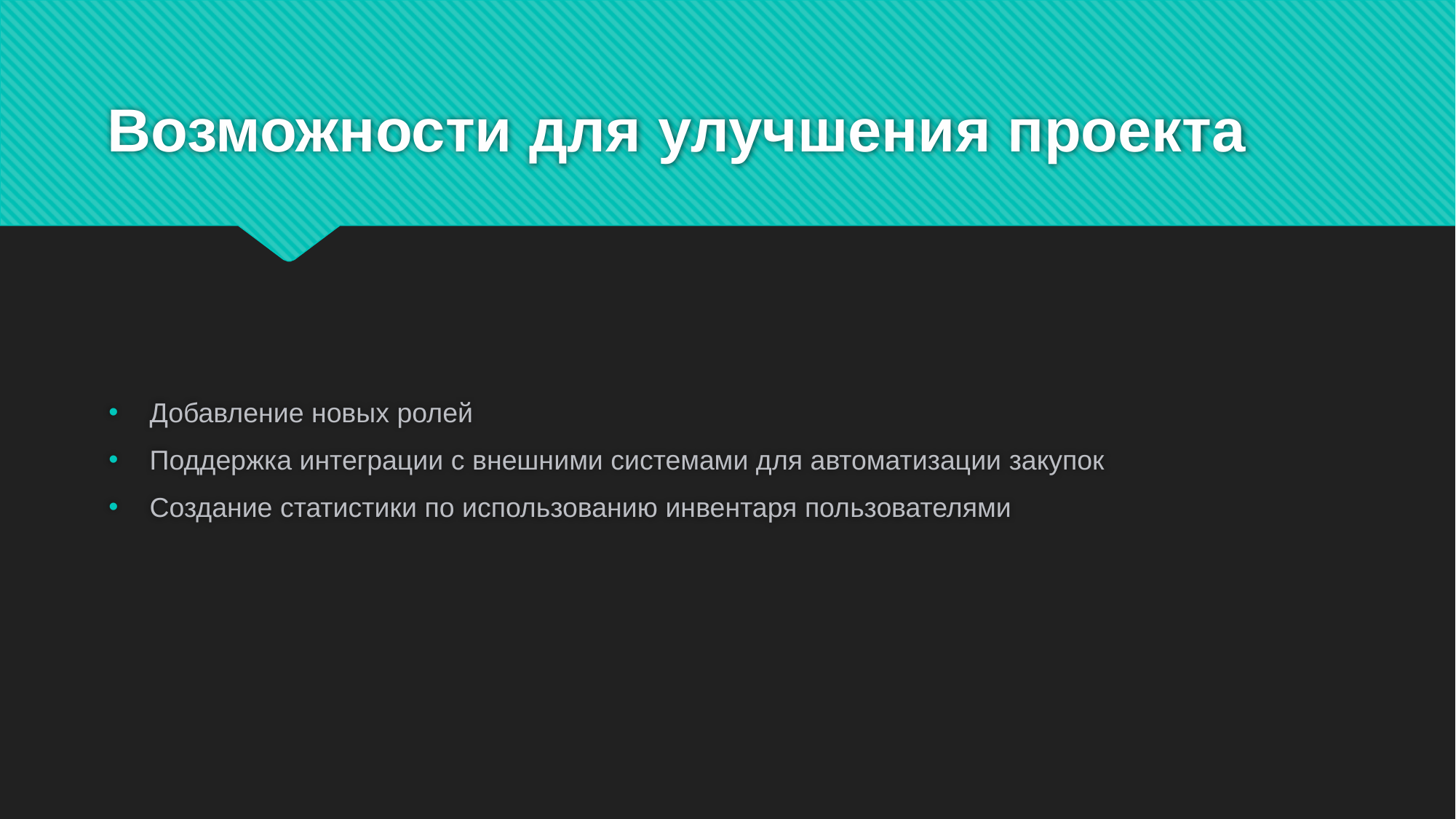

# Возможности для улучшения проекта
Добавление новых ролей
Поддержка интеграции с внешними системами для автоматизации закупок
Создание статистики по использованию инвентаря пользователями